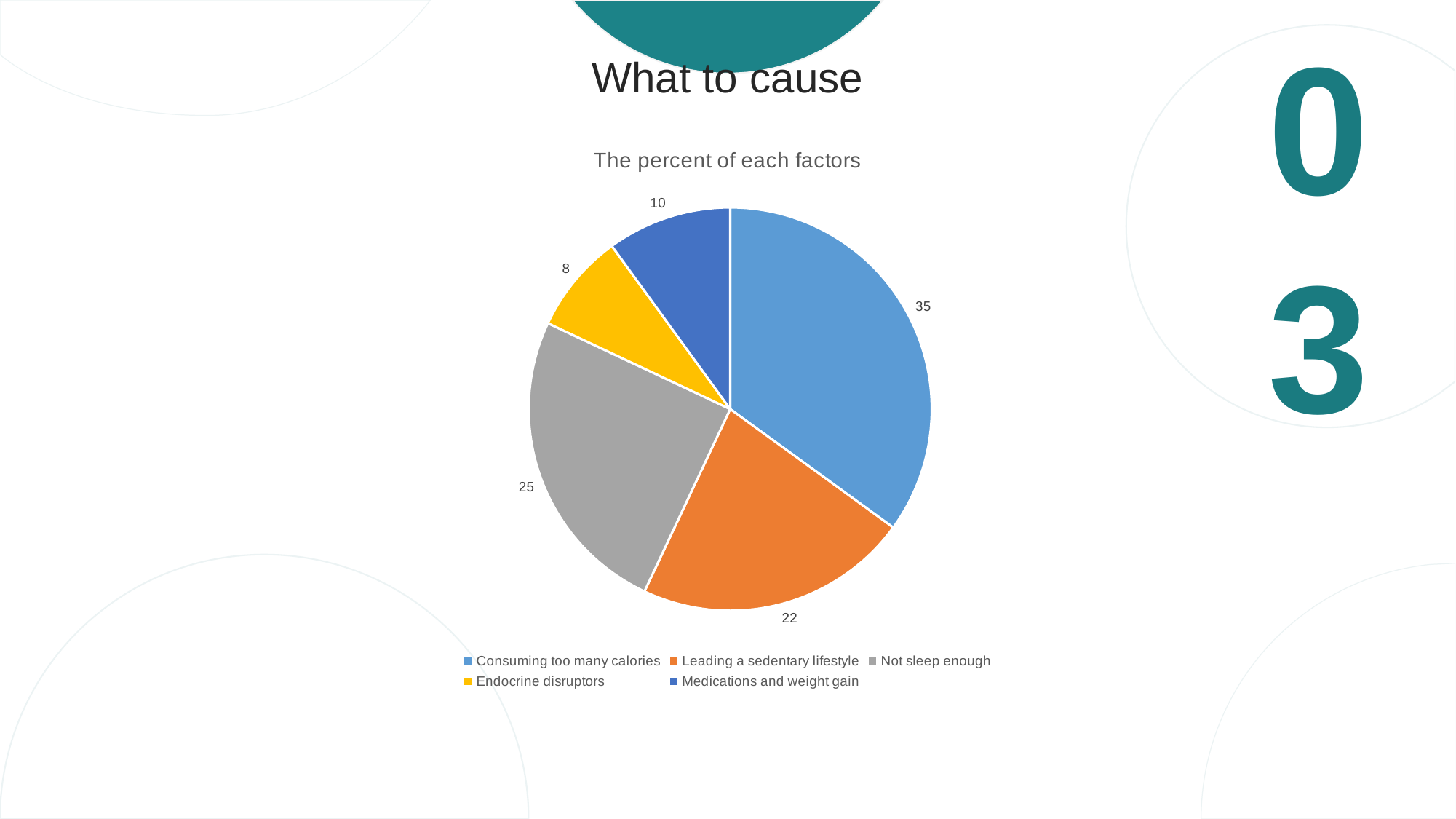

03
What to cause

### Chart: The percent of each factors

| Category | factors |
|---|---|
| Consuming too many calories | 35.0 |
| Leading a sedentary lifestyle | 22.0 |
| Not sleep enough | 25.0 |
| Endocrine disruptors | 8.0 |
| Medications and weight gain | 10.0 |